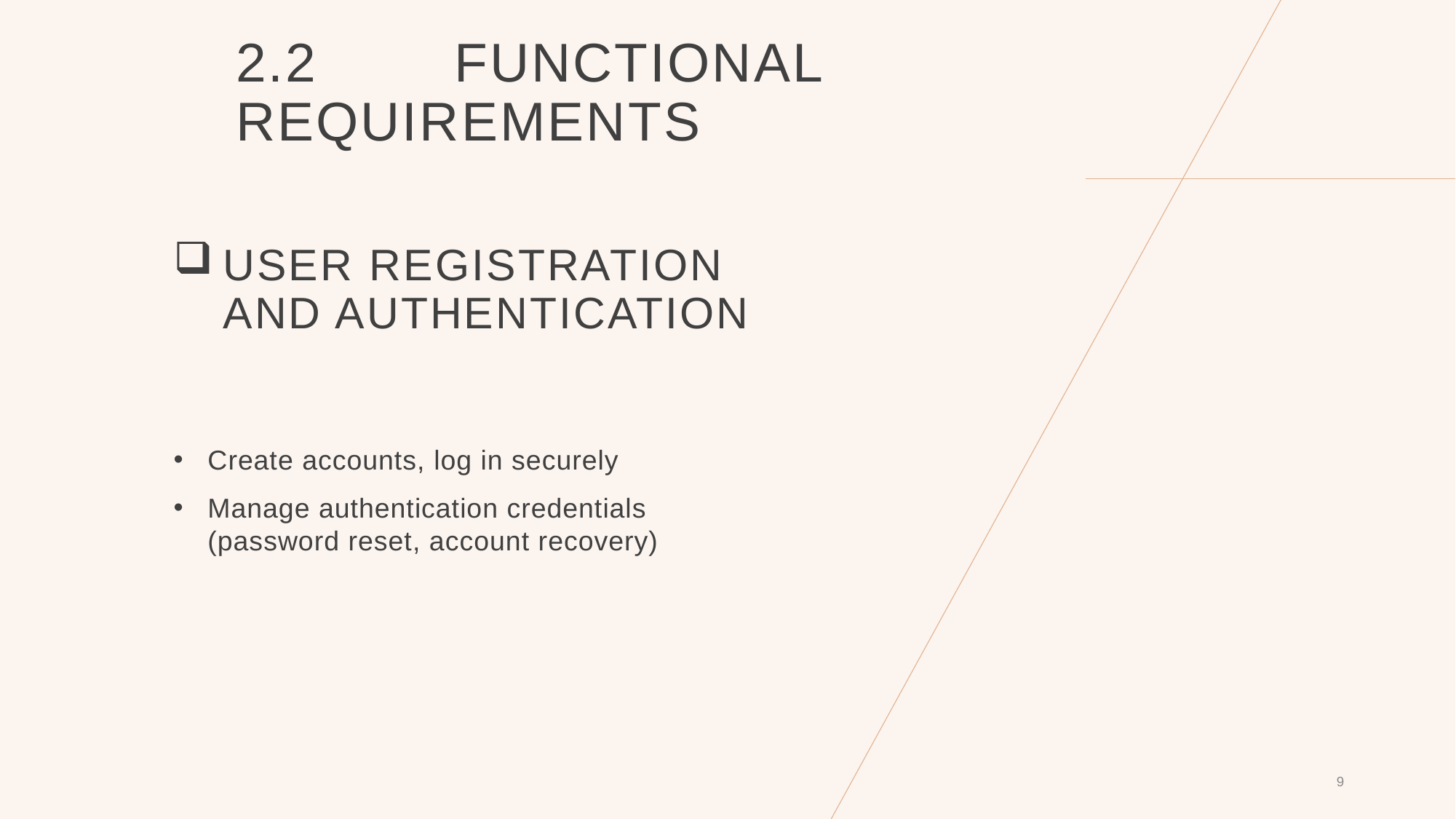

2.2  	Functional Requirements
# User registration and authentication
Create accounts, log in securely
Manage authentication credentials (password reset, account recovery)
9